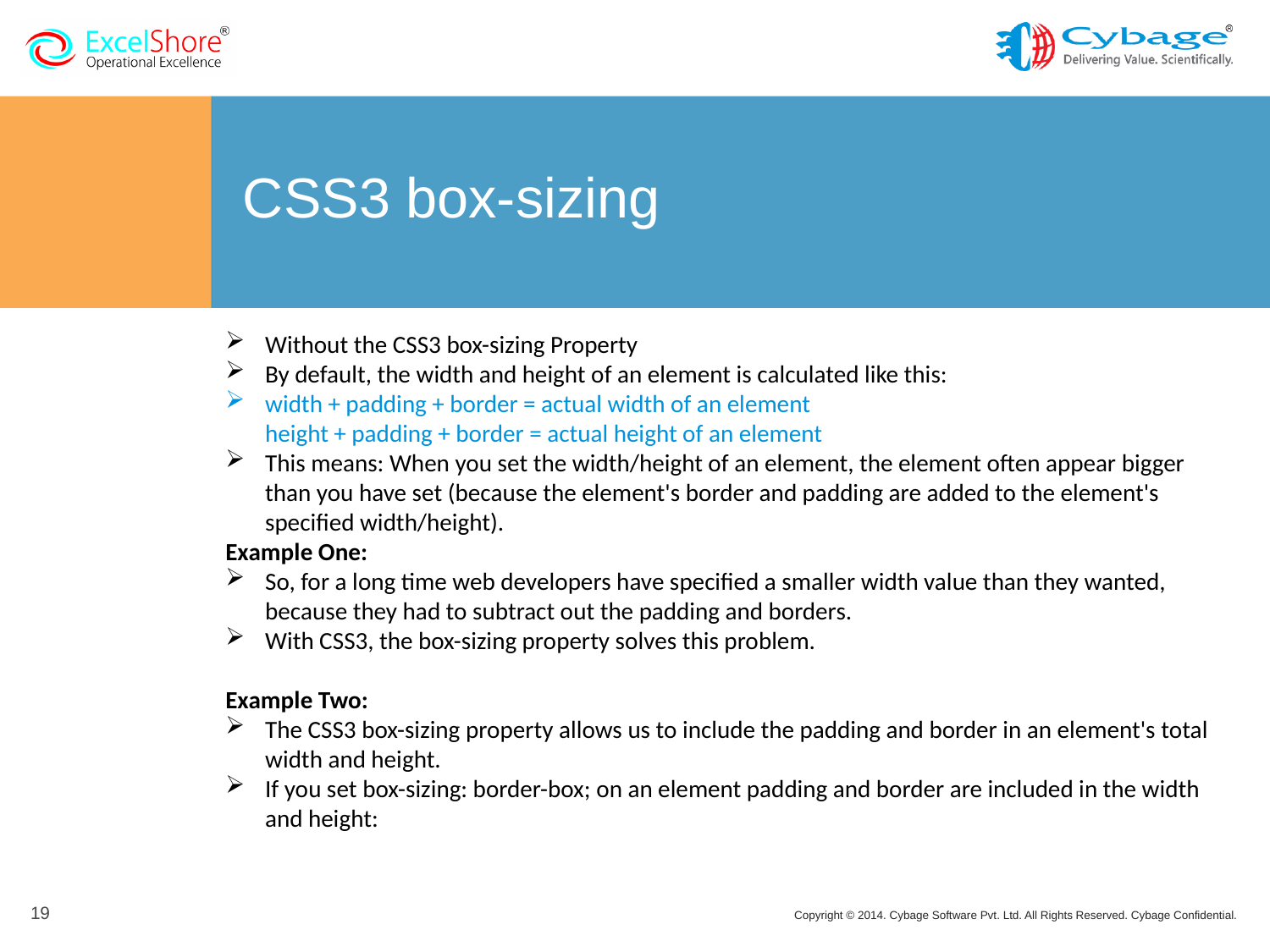

# CSS3 box-sizing
Without the CSS3 box-sizing Property
By default, the width and height of an element is calculated like this:
width + padding + border = actual width of an element
height + padding + border = actual height of an element
This means: When you set the width/height of an element, the element often appear bigger than you have set (because the element's border and padding are added to the element's specified width/height).
Example One:
So, for a long time web developers have specified a smaller width value than they wanted, because they had to subtract out the padding and borders.
With CSS3, the box-sizing property solves this problem.

Example Two:
The CSS3 box-sizing property allows us to include the padding and border in an element's total width and height.
If you set box-sizing: border-box; on an element padding and border are included in the width and height:

19